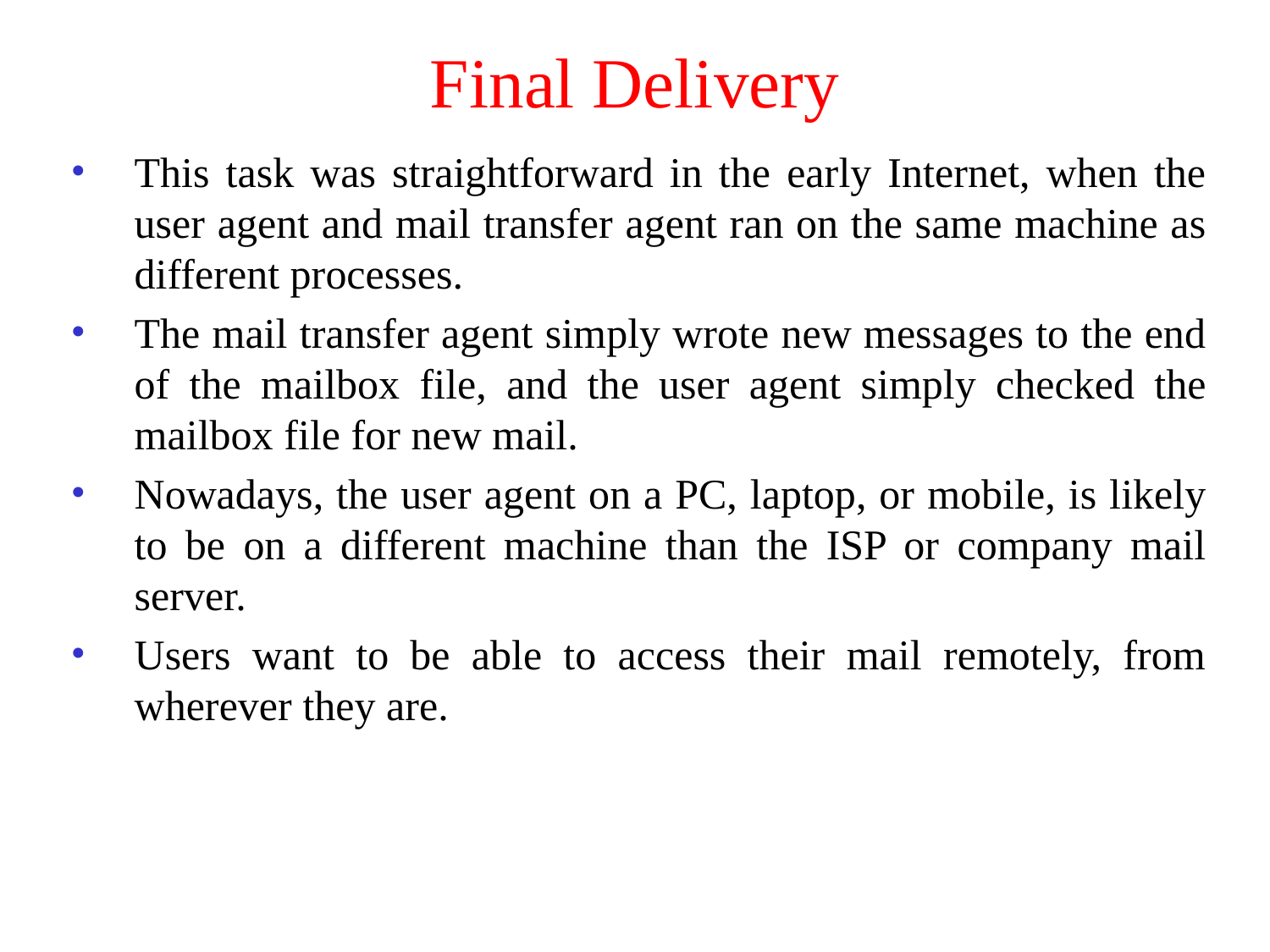

# Final Delivery
This task was straightforward in the early Internet, when the user agent and mail transfer agent ran on the same machine as different processes.
The mail transfer agent simply wrote new messages to the end of the mailbox file, and the user agent simply checked the mailbox file for new mail.
Nowadays, the user agent on a PC, laptop, or mobile, is likely to be on a different machine than the ISP or company mail server.
Users want to be able to access their mail remotely, from wherever they are.